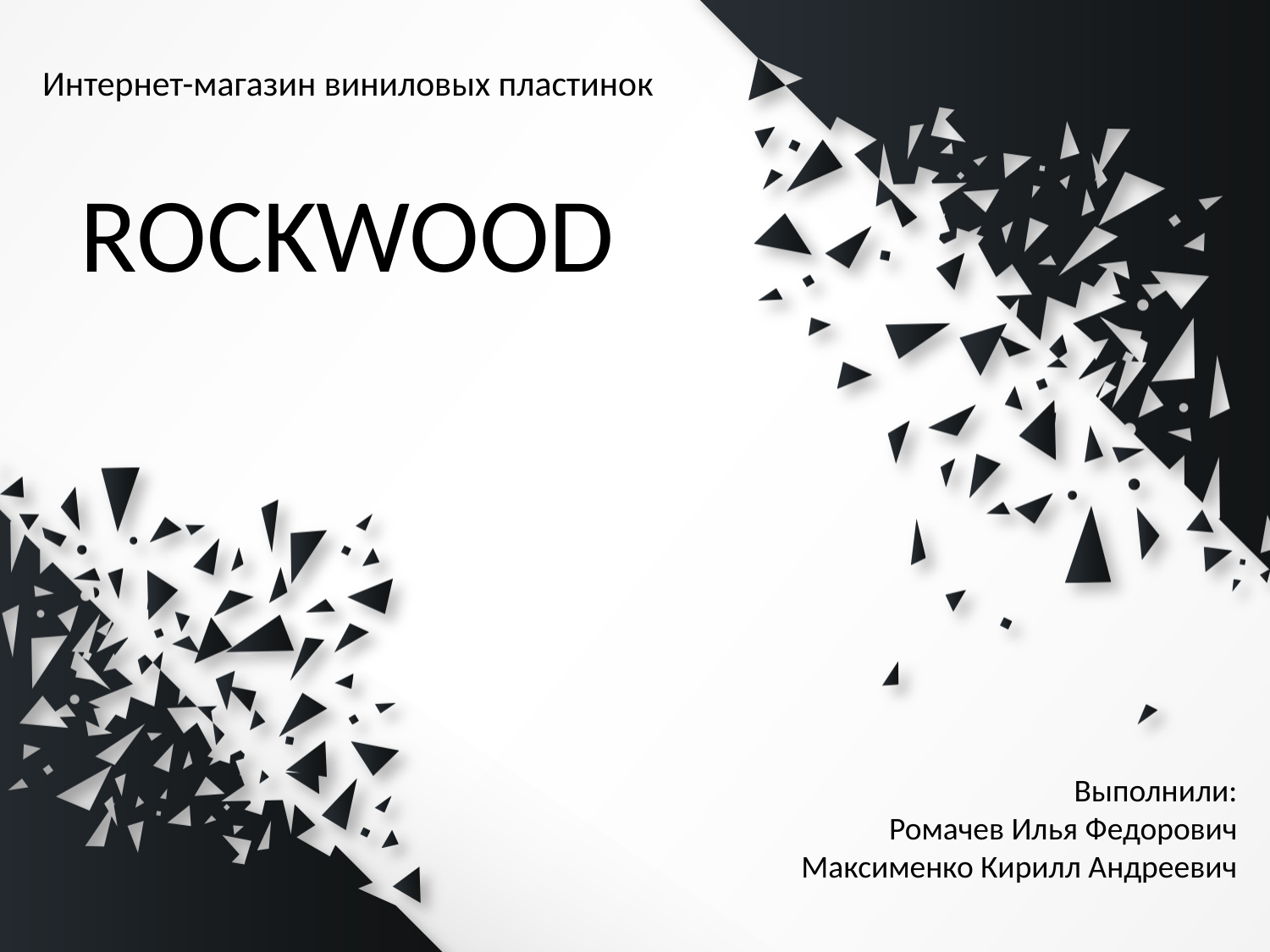

Интернет-магазин виниловых пластинок
# ROCKWOOD
Выполнили:
Ромачев Илья Федорович
Максименко Кирилл Андреевич